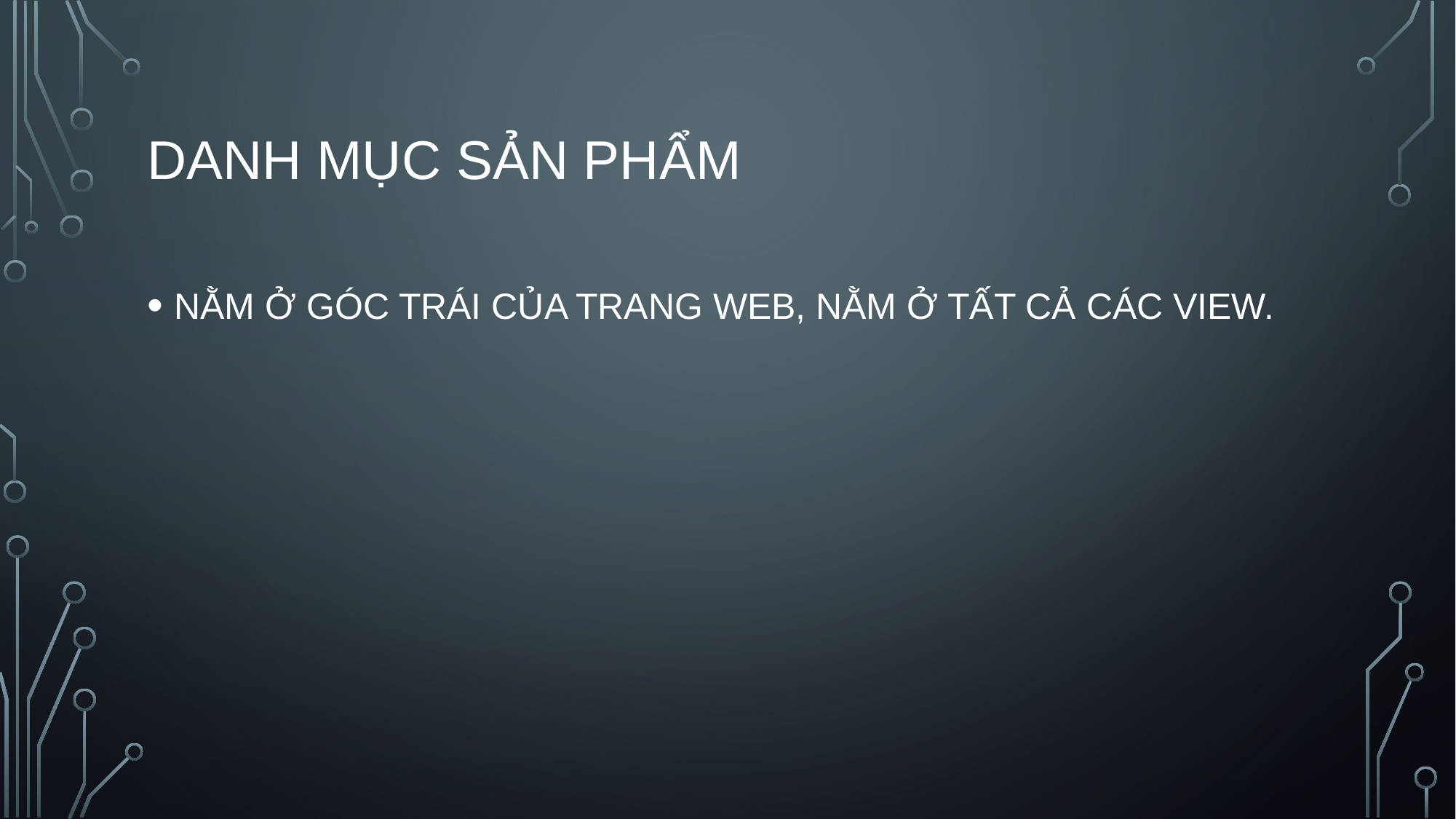

# DANH MỤC SẢN PHẨM
NẰM Ở GÓC TRÁI CỦA TRANG WEB, NẰM Ở TẤT CẢ CÁC VIEW.